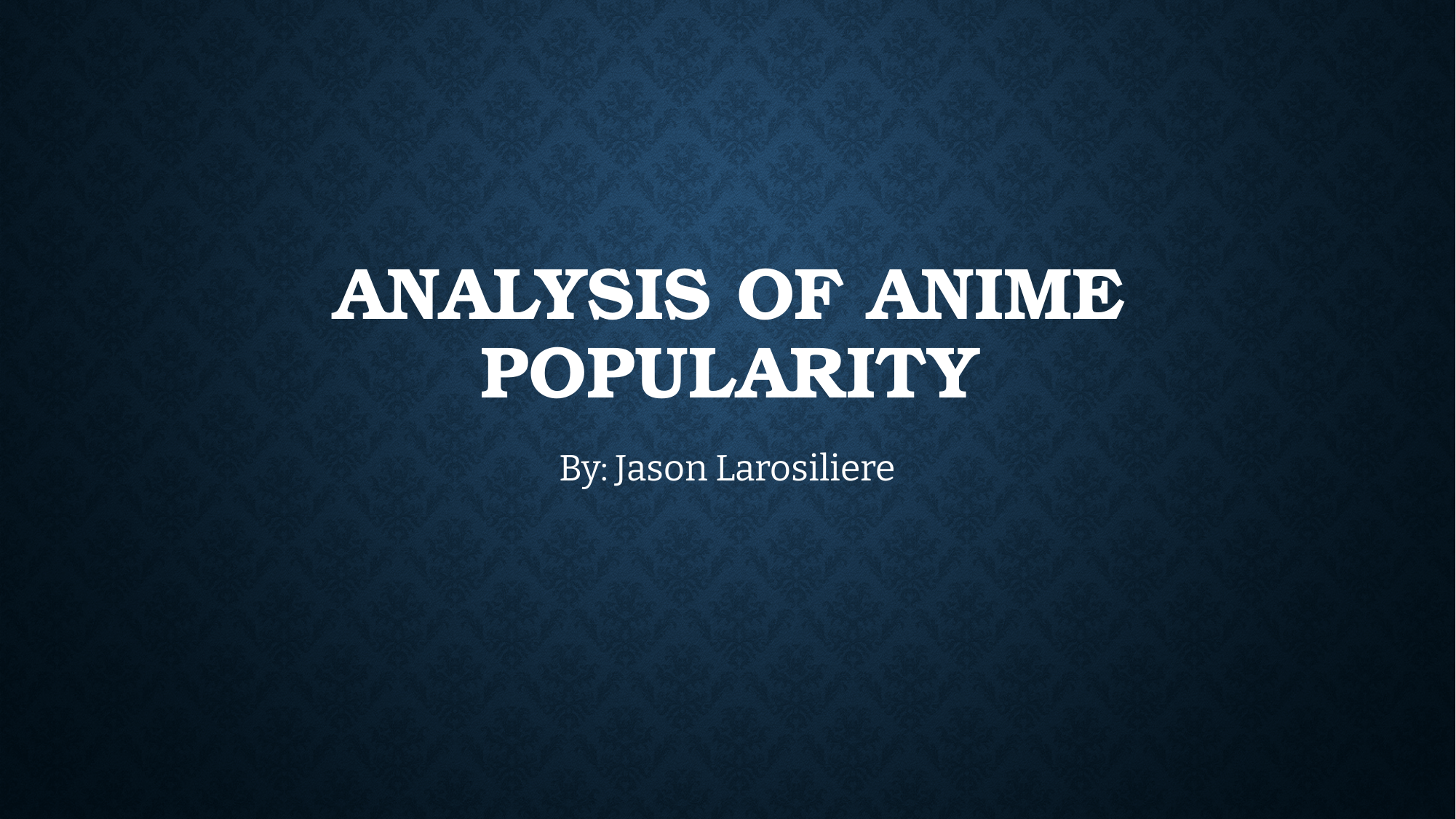

# Analysis of Anime Popularity
By: Jason Larosiliere